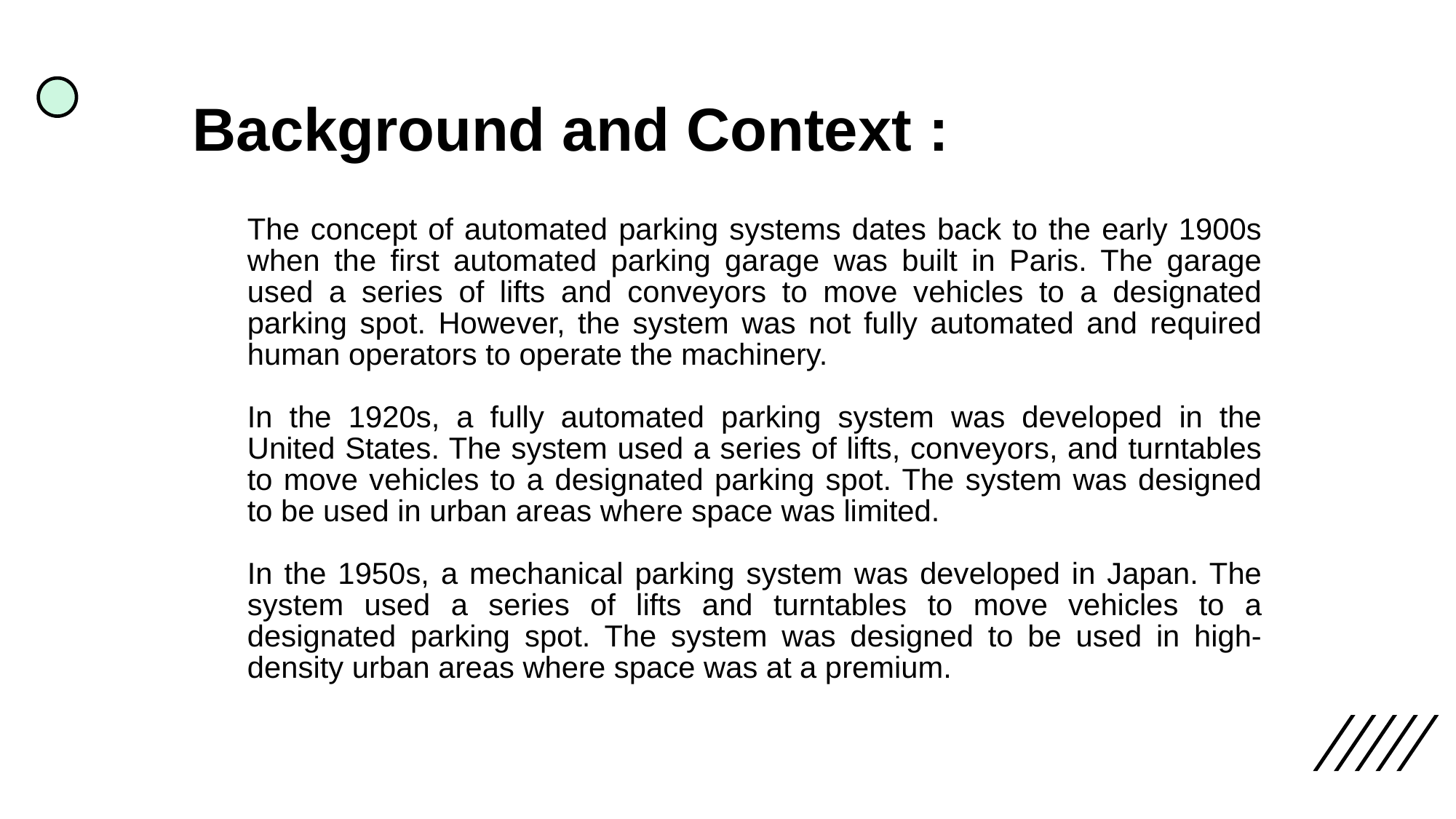

# Background and Context :
The concept of automated parking systems dates back to the early 1900s when the first automated parking garage was built in Paris. The garage used a series of lifts and conveyors to move vehicles to a designated parking spot. However, the system was not fully automated and required human operators to operate the machinery.

In the 1920s, a fully automated parking system was developed in the United States. The system used a series of lifts, conveyors, and turntables to move vehicles to a designated parking spot. The system was designed to be used in urban areas where space was limited.

In the 1950s, a mechanical parking system was developed in Japan. The system used a series of lifts and turntables to move vehicles to a designated parking spot. The system was designed to be used in high-density urban areas where space was at a premium.